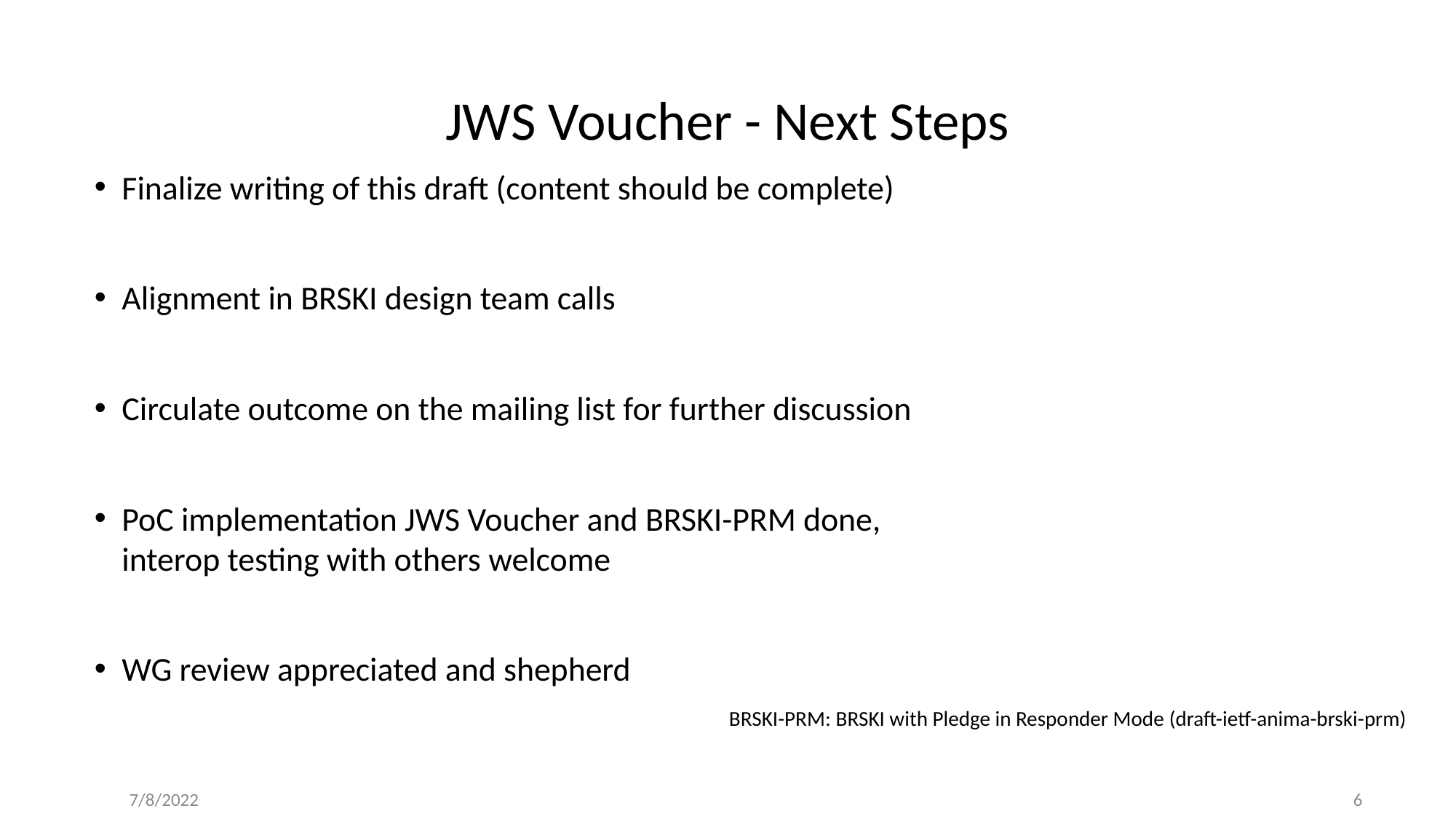

# JWS Voucher - Next Steps
Finalize writing of this draft (content should be complete)

Alignment in BRSKI design team calls

Circulate outcome on the mailing list for further discussion

PoC implementation JWS Voucher and BRSKI-PRM done,
interop testing with others welcome

WG review appreciated and shepherd

BRSKI-PRM: BRSKI with Pledge in Responder Mode (draft-ietf-anima-brski-prm)
7/8/2022
6